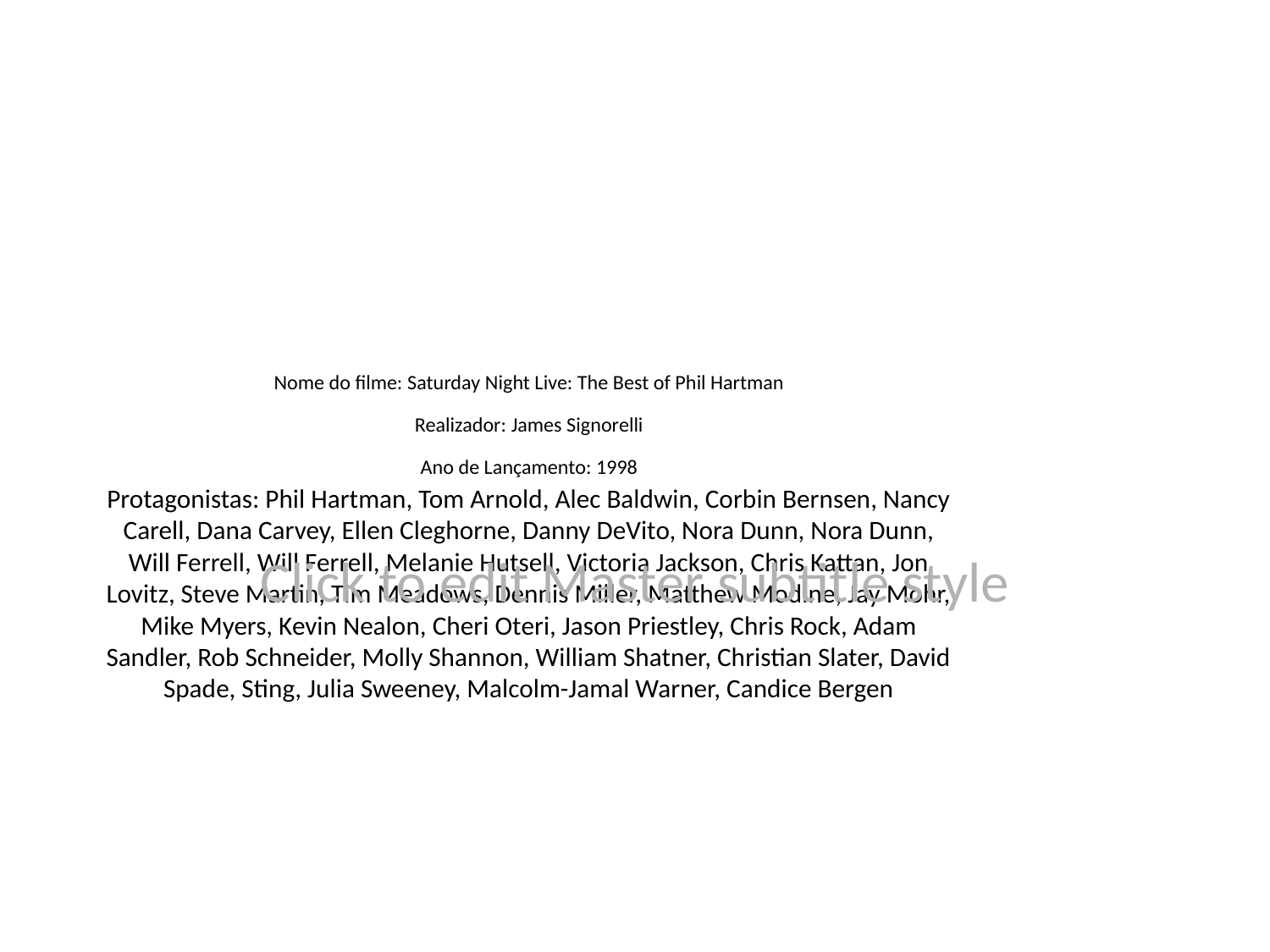

# Nome do filme: Saturday Night Live: The Best of Phil Hartman
Realizador: James Signorelli
Ano de Lançamento: 1998
Protagonistas: Phil Hartman, Tom Arnold, Alec Baldwin, Corbin Bernsen, Nancy Carell, Dana Carvey, Ellen Cleghorne, Danny DeVito, Nora Dunn, Nora Dunn, Will Ferrell, Will Ferrell, Melanie Hutsell, Victoria Jackson, Chris Kattan, Jon Lovitz, Steve Martin, Tim Meadows, Dennis Miller, Matthew Modine, Jay Mohr, Mike Myers, Kevin Nealon, Cheri Oteri, Jason Priestley, Chris Rock, Adam Sandler, Rob Schneider, Molly Shannon, William Shatner, Christian Slater, David Spade, Sting, Julia Sweeney, Malcolm-Jamal Warner, Candice Bergen
Click to edit Master subtitle style